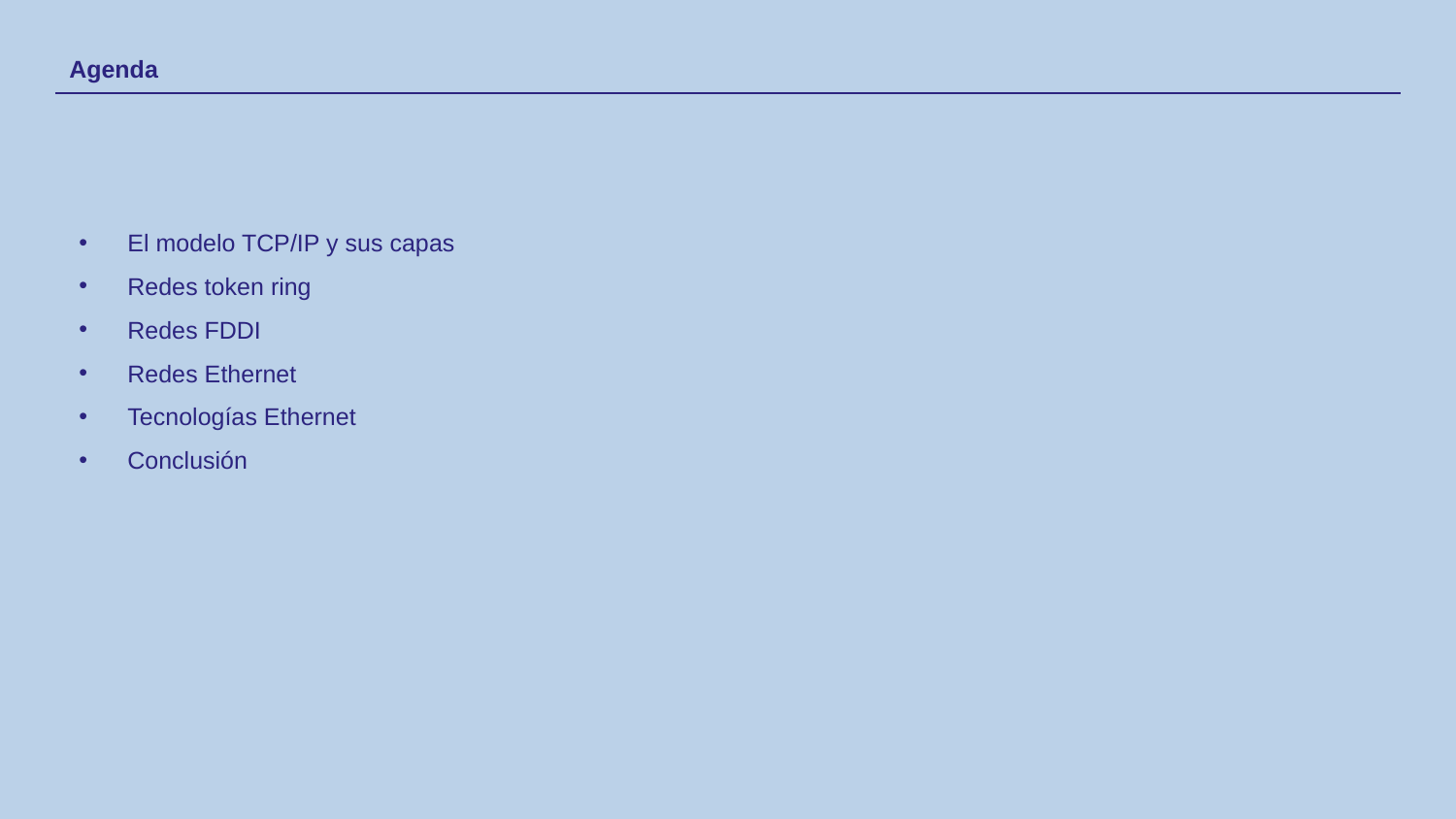

Agenda
El modelo TCP/IP y sus capas
Redes token ring
Redes FDDI
Redes Ethernet
Tecnologías Ethernet
Conclusión